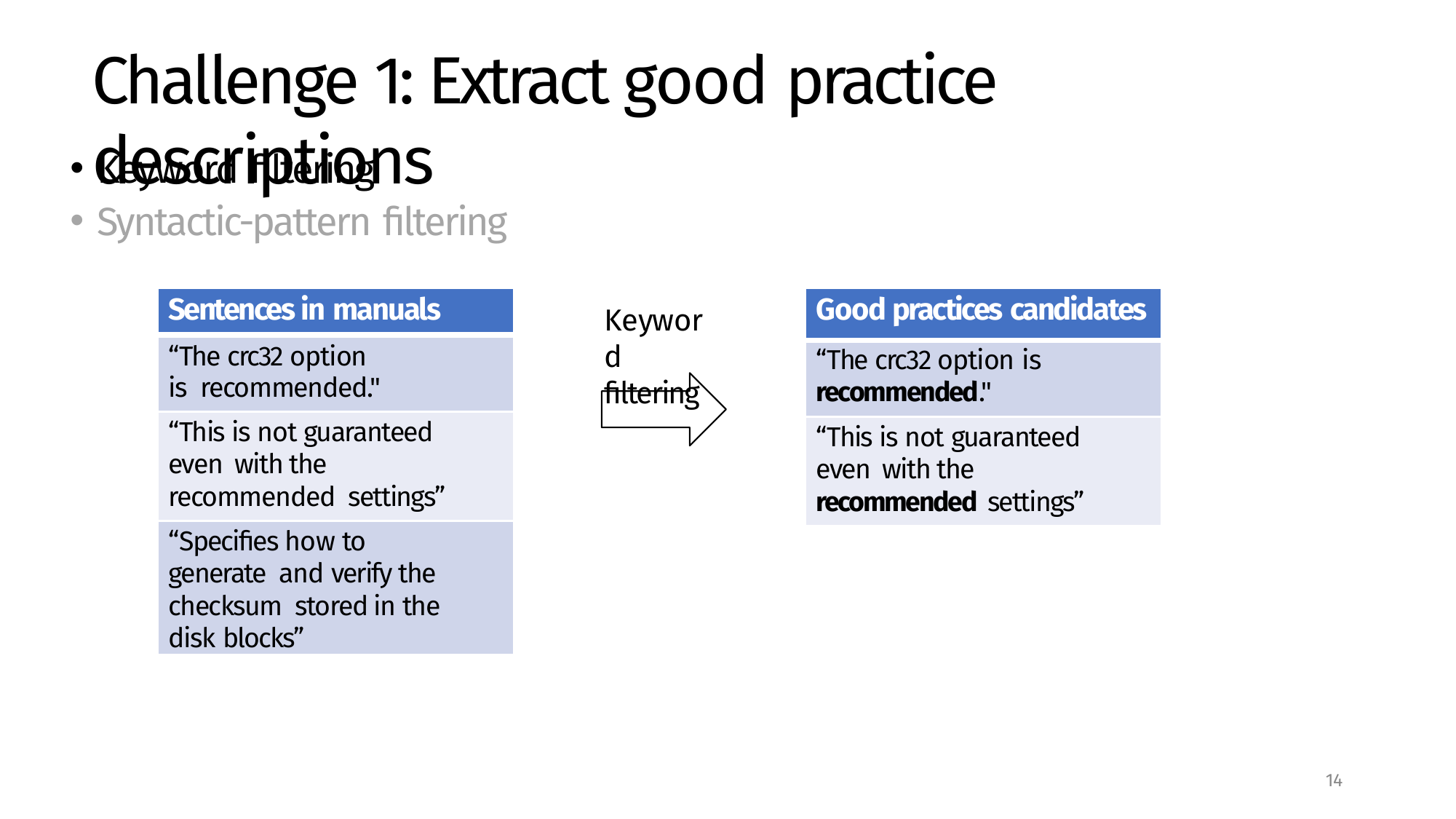

# Challenge 1: Extract good practice descriptions
Keyword filtering
Syntactic-pattern filtering

Keyword  filtering
| Sentences in manuals |
| --- |
| “The crc32 option is recommended." |
| “This is not guaranteed even with the recommended settings” |
| “Specifies how to generate and verify the checksum stored in the disk blocks” |
| Good practices candidates |
| --- |
| “The crc32 option is recommended." |
| “This is not guaranteed even with the recommended settings” |

14